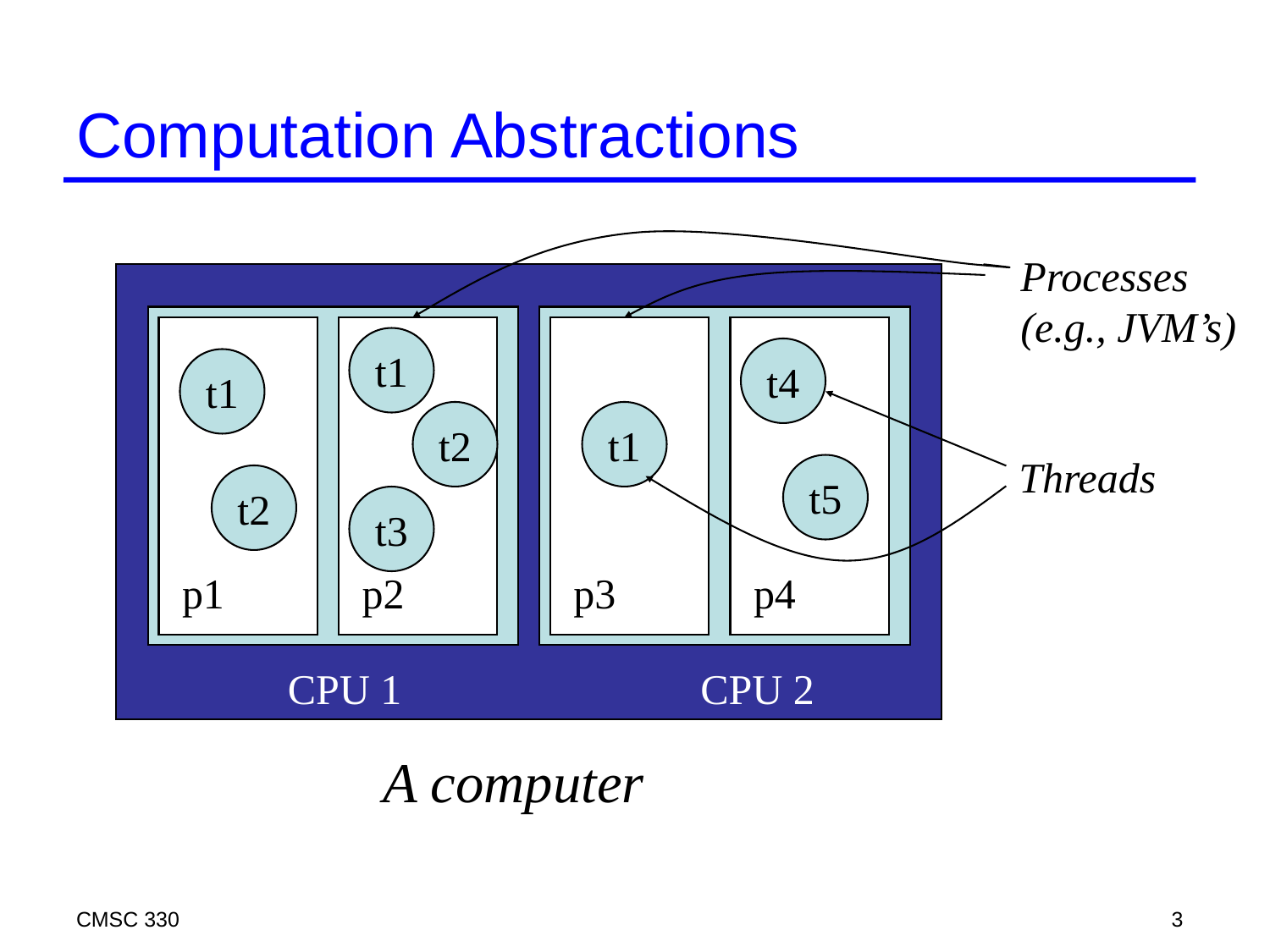

# Computation Abstractions

Processes
(e.g., JVM’s)

t1
t4
t1

t2
t1
Threads
t5
t2

t3
p1
p2
p3
p4
CPU 1
CPU 2
A computer
CMSC 330
3